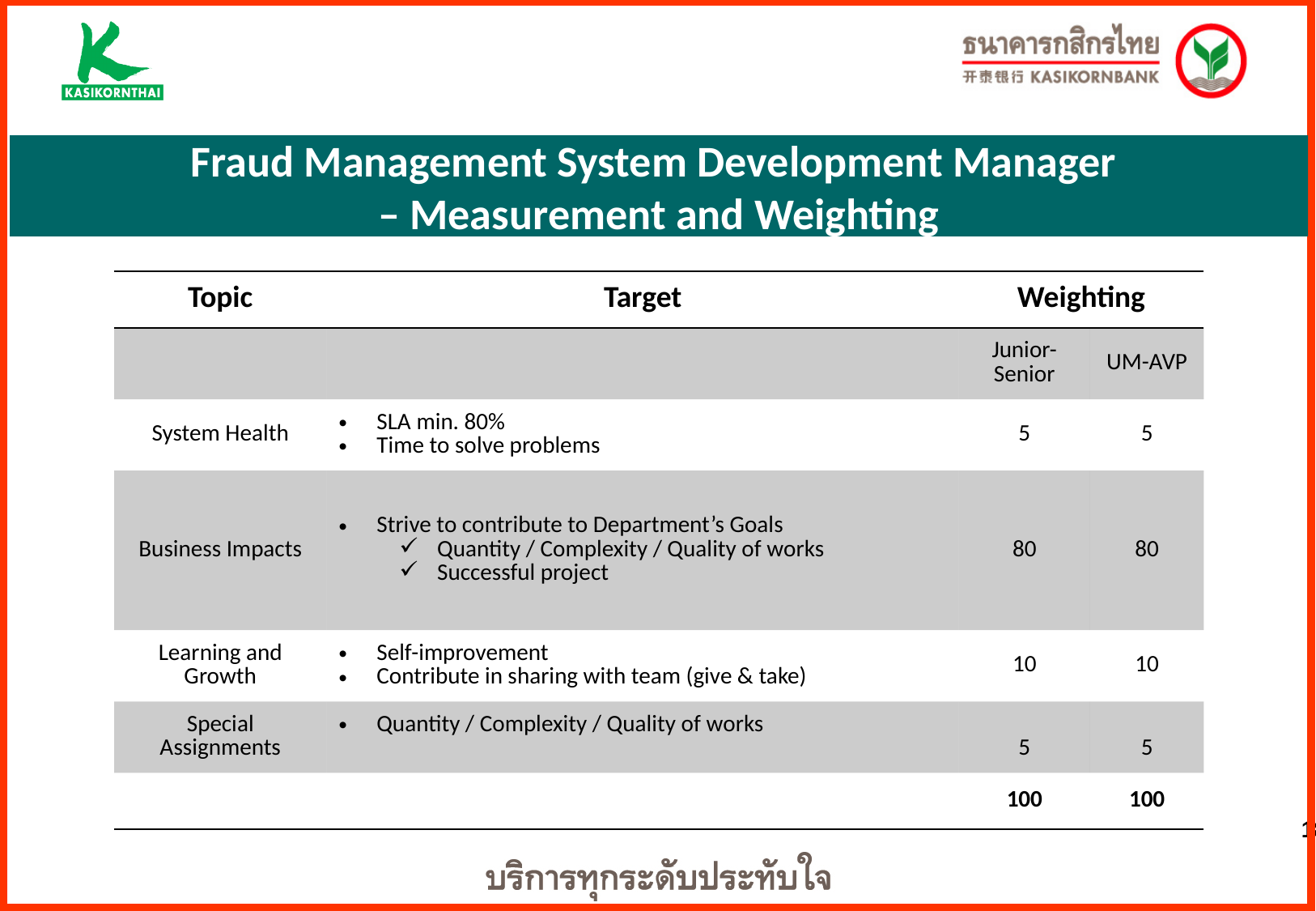

Fraud Management System Development Manager
– Measurement and Weighting
| Topic | Target | Weighting |  |
| --- | --- | --- | --- |
|  |  | Junior-Senior | UM-AVP |
| System Health | SLA min. 80% Time to solve problems | 5 | 5 |
| Business Impacts | Strive to contribute to Department’s Goals Quantity / Complexity / Quality of works Successful project | 80 | 80 |
| Learning and Growth | Self-improvement Contribute in sharing with team (give & take) | 10 | 10 |
| Special Assignments | Quantity / Complexity / Quality of works | 5 | 5 |
|  |  | 100 | 100 |